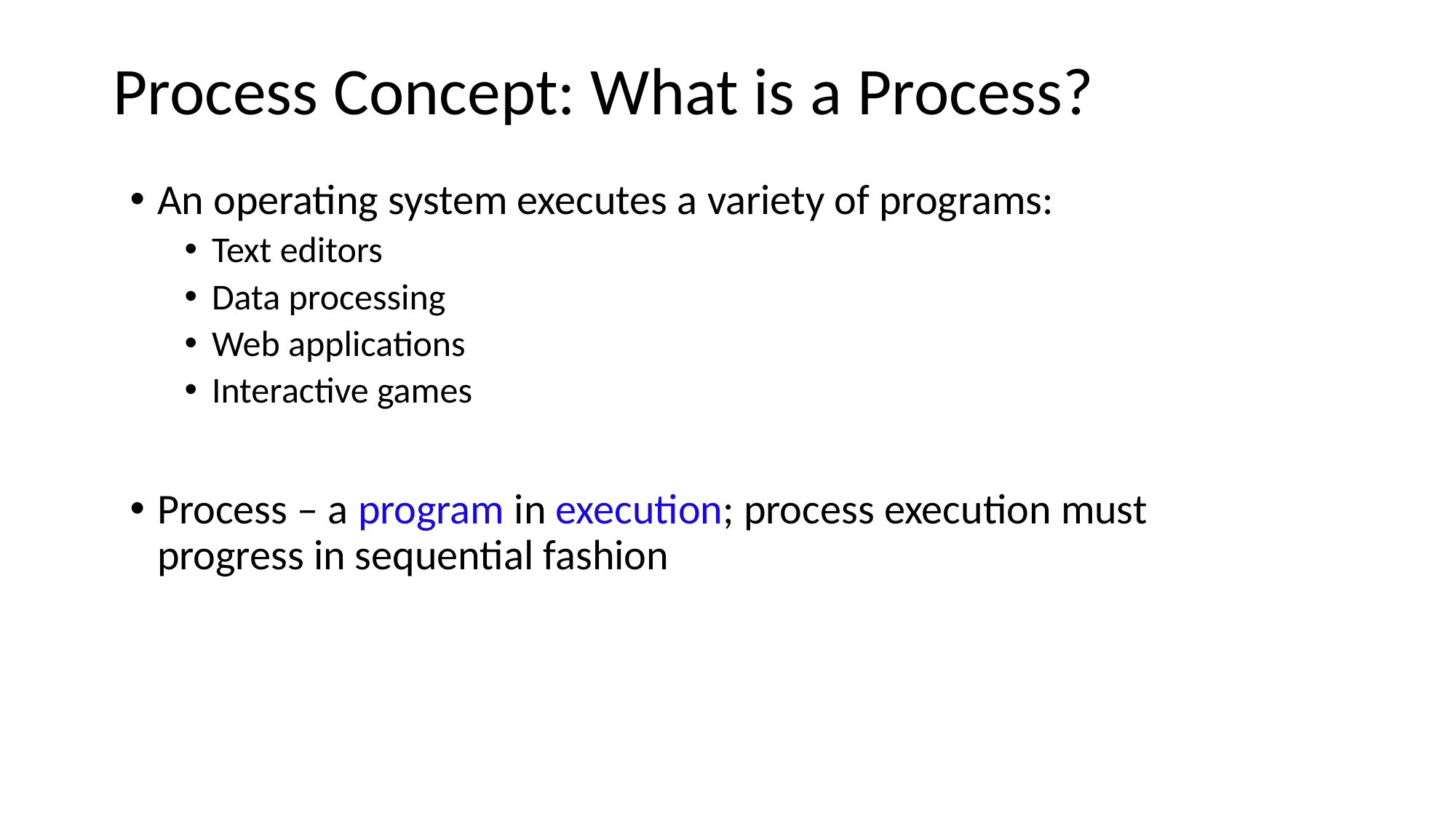

# Process Concept: What is a Process?
An operating system executes a variety of programs:
Text editors
Data processing
Web applications
Interactive games

Process – a program in execution; process execution must progress in sequential fashion